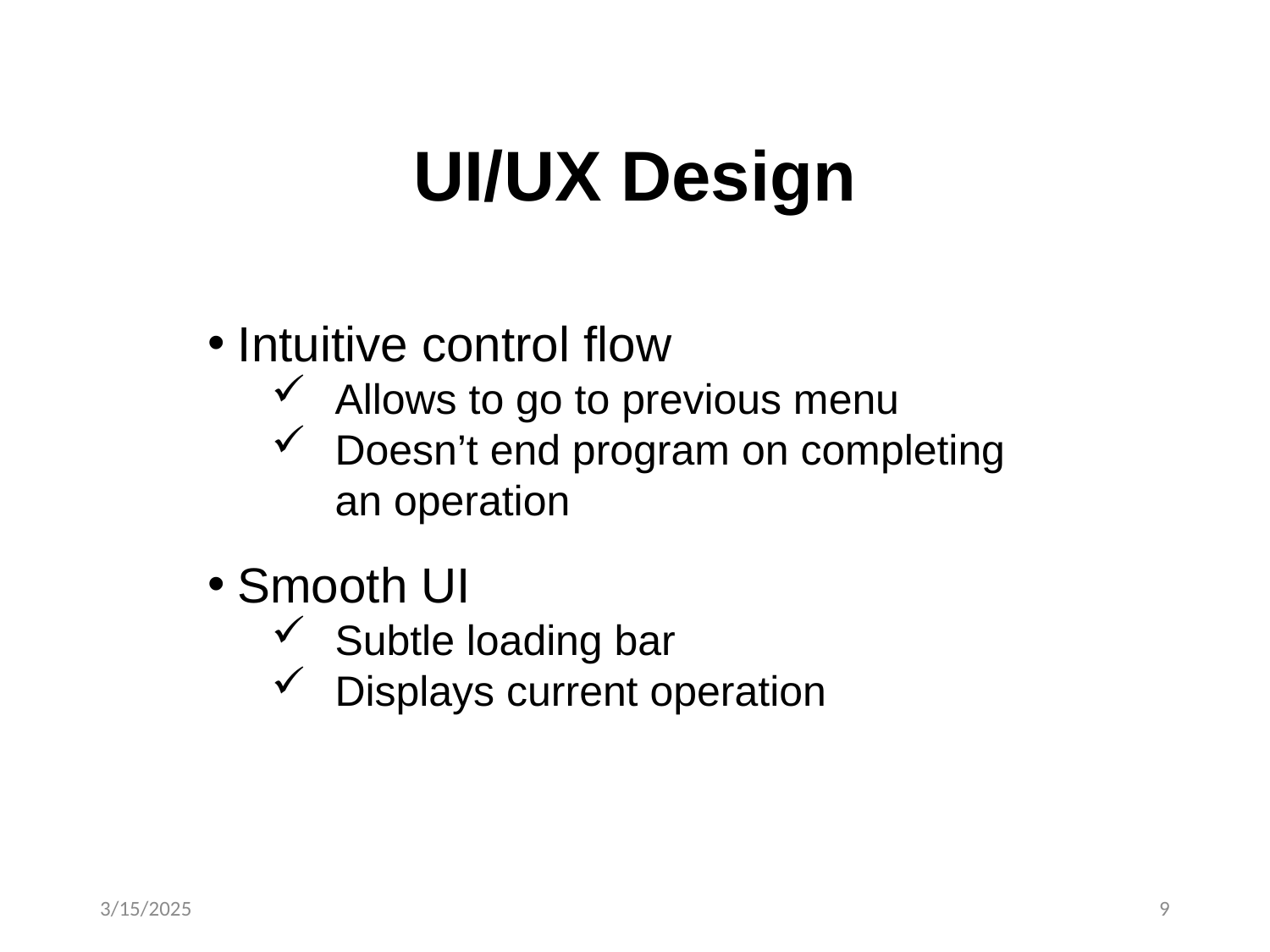

UI/UX Design
Intuitive control flow
Allows to go to previous menu
Doesn’t end program on completing an operation
Smooth UI
Subtle loading bar
Displays current operation
3/15/2025
9